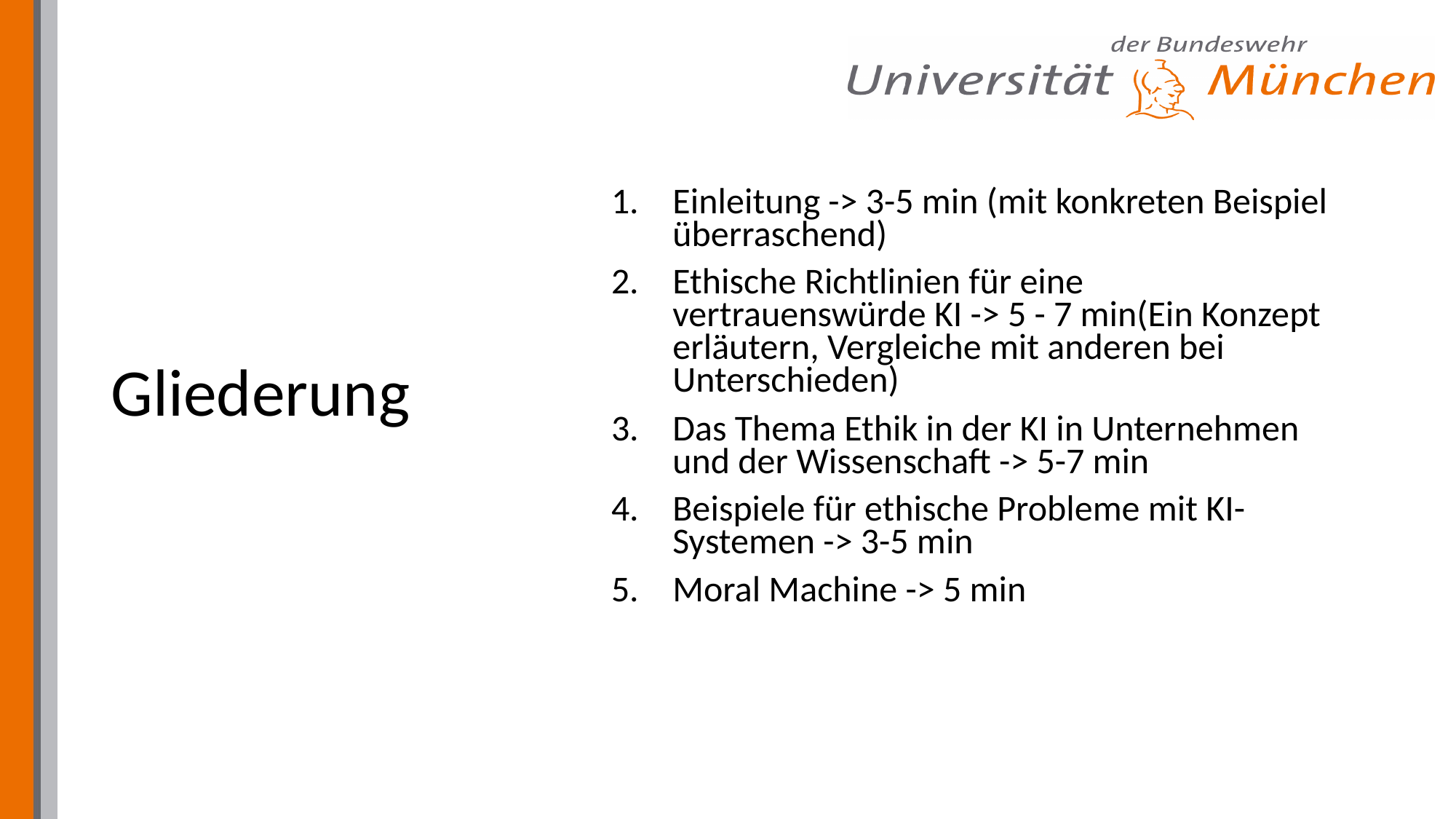

# Gliederung
Einleitung -> 3-5 min (mit konkreten Beispiel überraschend)
Ethische Richtlinien für eine vertrauenswürde KI -> 5 - 7 min(Ein Konzept erläutern, Vergleiche mit anderen bei Unterschieden)
Das Thema Ethik in der KI in Unternehmen und der Wissenschaft -> 5-7 min
Beispiele für ethische Probleme mit KI-Systemen -> 3-5 min
Moral Machine -> 5 min